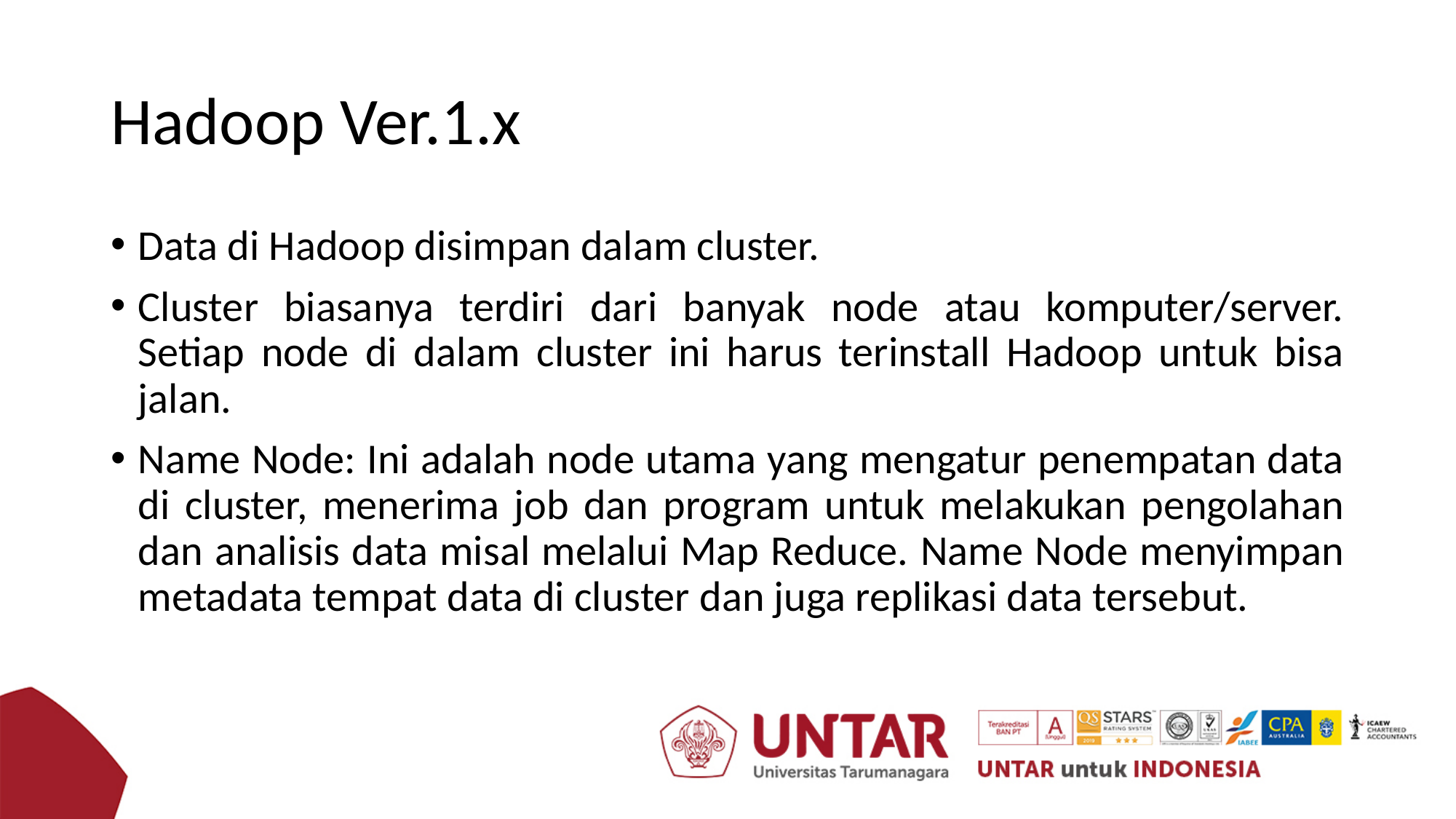

# Hadoop Ver.1.x
Data di Hadoop disimpan dalam cluster.
Cluster biasanya terdiri dari banyak node atau komputer/server. Setiap node di dalam cluster ini harus terinstall Hadoop untuk bisa jalan.
Name Node: Ini adalah node utama yang mengatur penempatan data di cluster, menerima job dan program untuk melakukan pengolahan dan analisis data misal melalui Map Reduce. Name Node menyimpan metadata tempat data di cluster dan juga replikasi data tersebut.